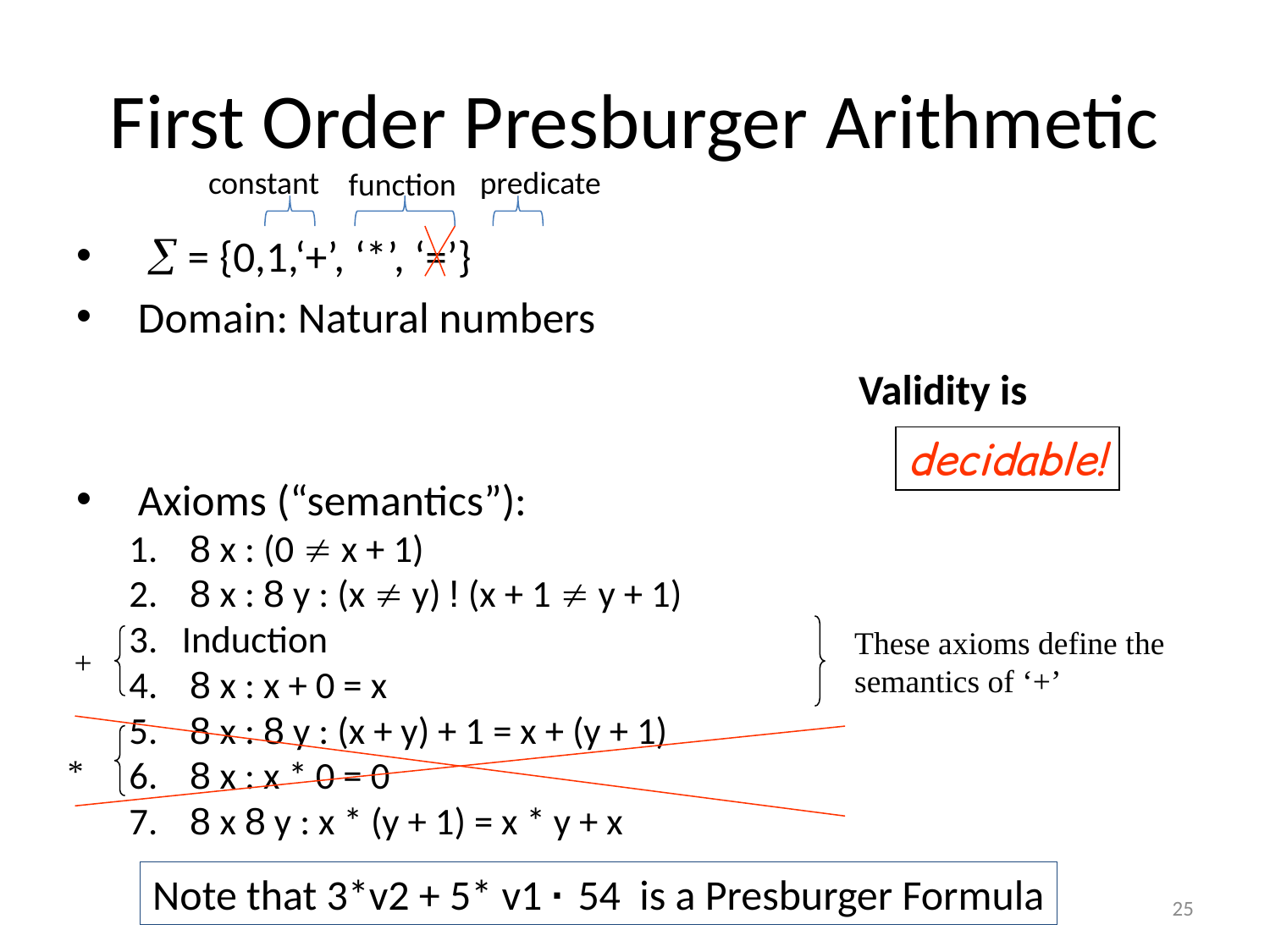

# First Order Presburger Arithmetic
constant
predicate
function

 ∑ = {0,1,‘+’, ‘*’, ‘=’}
Domain: Natural numbers

Axioms (“semantics”):
 8 x : (0 ≠ x + 1)
 8 x : 8 y : (x ≠ y) ! (x + 1 ≠ y + 1)
Induction
 8 x : x + 0 = x
 8 x : 8 y : (x + y) + 1 = x + (y + 1)
 8 x : x * 0 = 0
 8 x 8 y : x * (y + 1) = x * y + x

Validity is
decidable!

These axioms define the
semantics of ‘+’

+

*
Note that 3*v2 + 5* v1 · 54  is a Presburger Formula
25